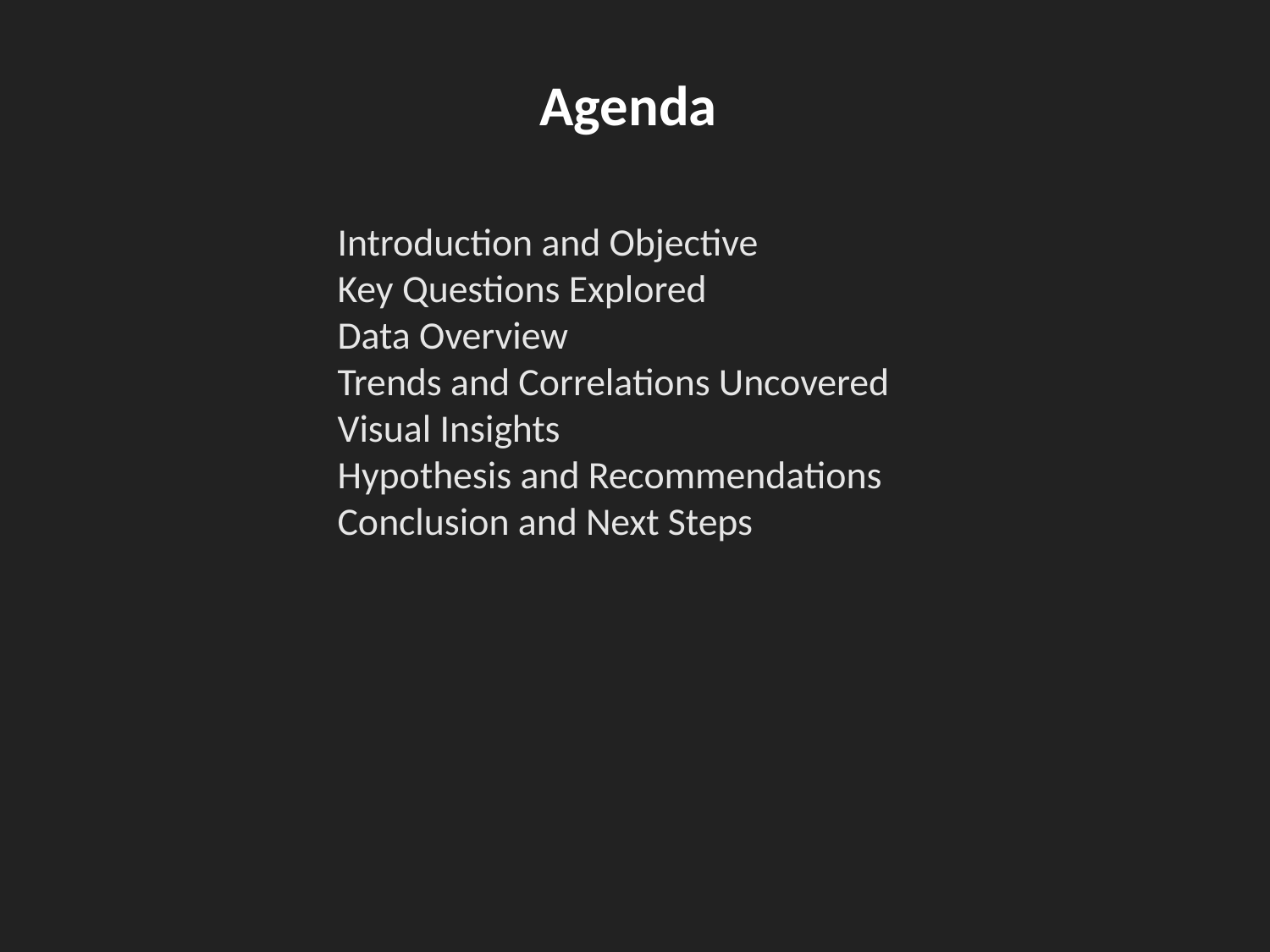

Agenda
Introduction and Objective
Key Questions Explored
Data Overview
Trends and Correlations Uncovered
Visual Insights
Hypothesis and Recommendations
Conclusion and Next Steps